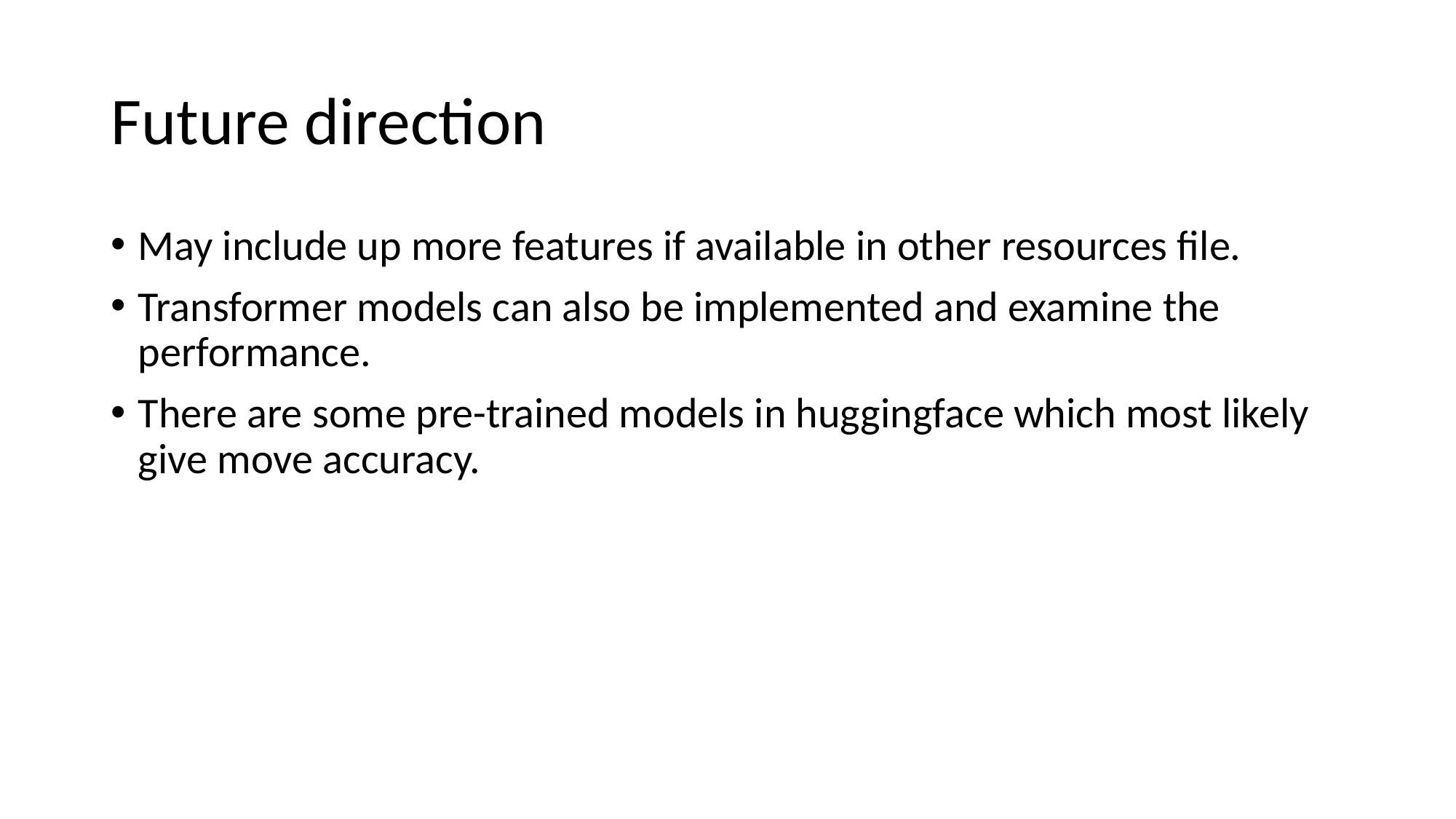

# Future direction
May include up more features if available in other resources file.
Transformer models can also be implemented and examine the performance.
There are some pre-trained models in huggingface which most likely give move accuracy.